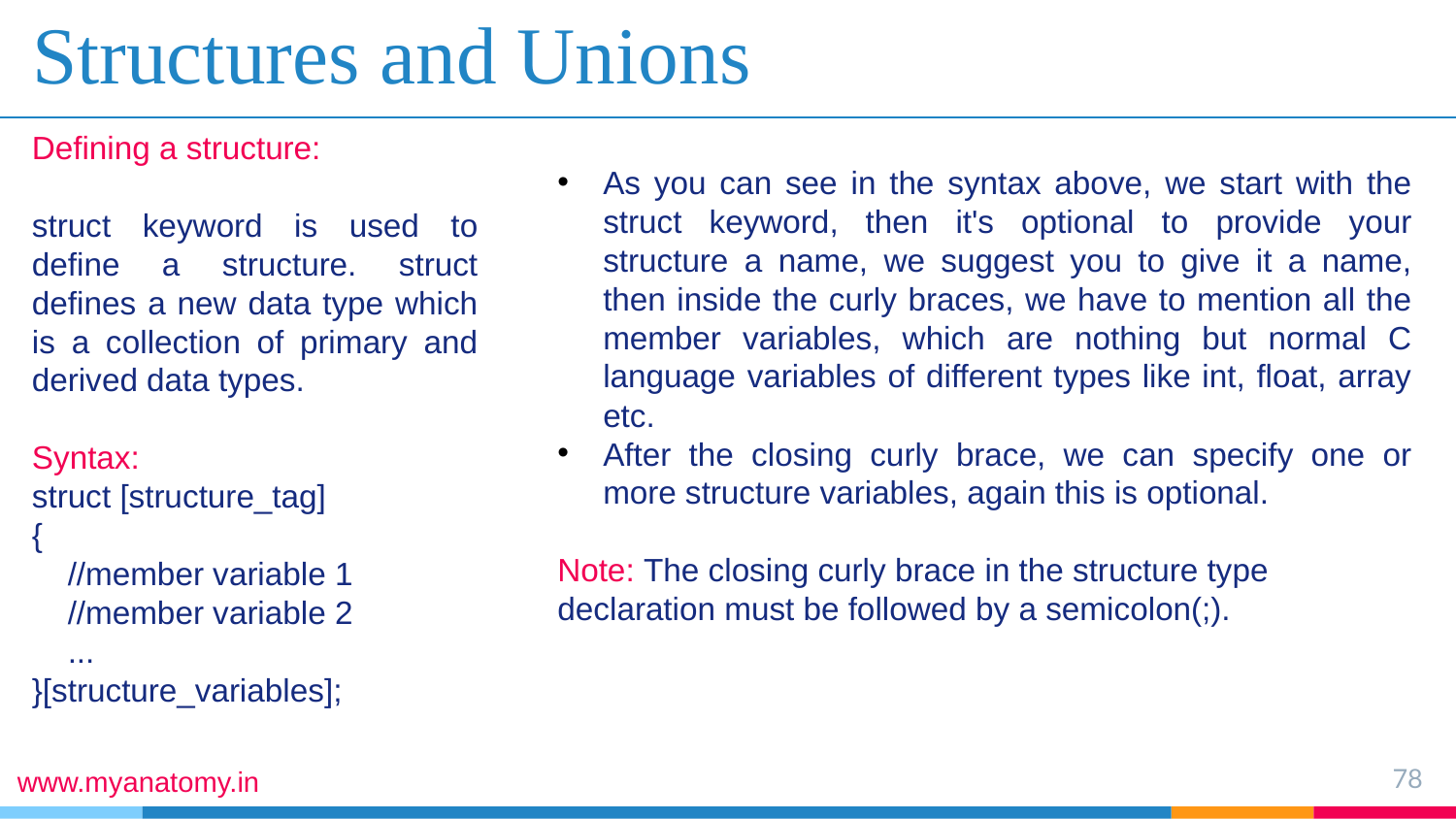

# Structures and Unions
Defining a structure:

struct keyword is used to define a structure. struct defines a new data type which is a collection of primary and derived data types.

Syntax:
struct [structure_tag]
{
    //member variable 1
    //member variable 2
    ...
}[structure_variables];
As you can see in the syntax above, we start with the struct keyword, then it's optional to provide your structure a name, we suggest you to give it a name, then inside the curly braces, we have to mention all the member variables, which are nothing but normal C language variables of different types like int, float, array etc.
After the closing curly brace, we can specify one or more structure variables, again this is optional.

Note: The closing curly brace in the structure type declaration must be followed by a semicolon(;).
78
www.myanatomy.in